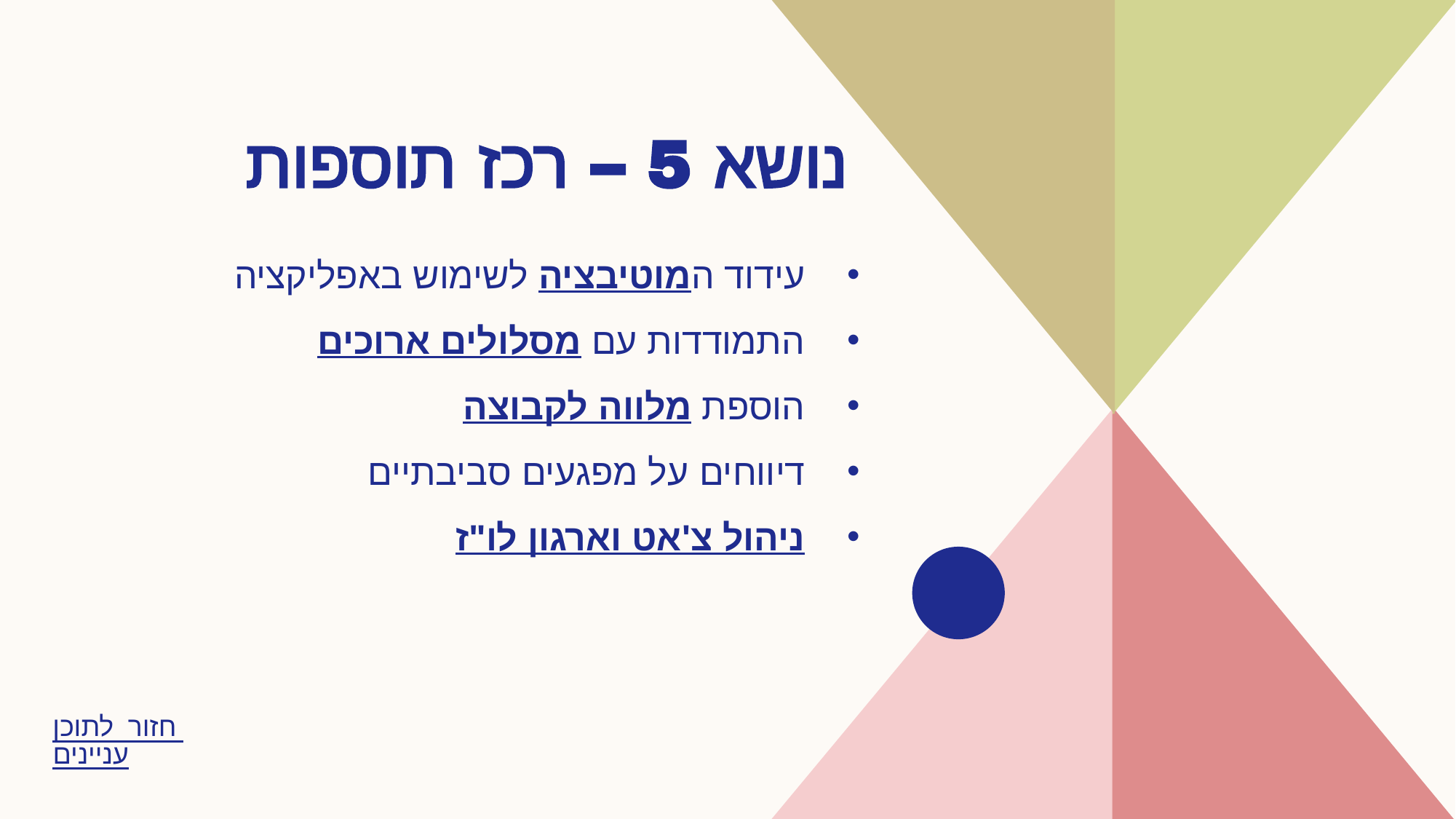

# נושא 5 – רכז תוספות
עידוד המוטיבציה לשימוש באפליקציה
התמודדות עם מסלולים ארוכים
הוספת מלווה לקבוצה
דיווחים על מפגעים סביבתיים
ניהול צ'אט וארגון לו"ז

חזור לתוכן עניינים